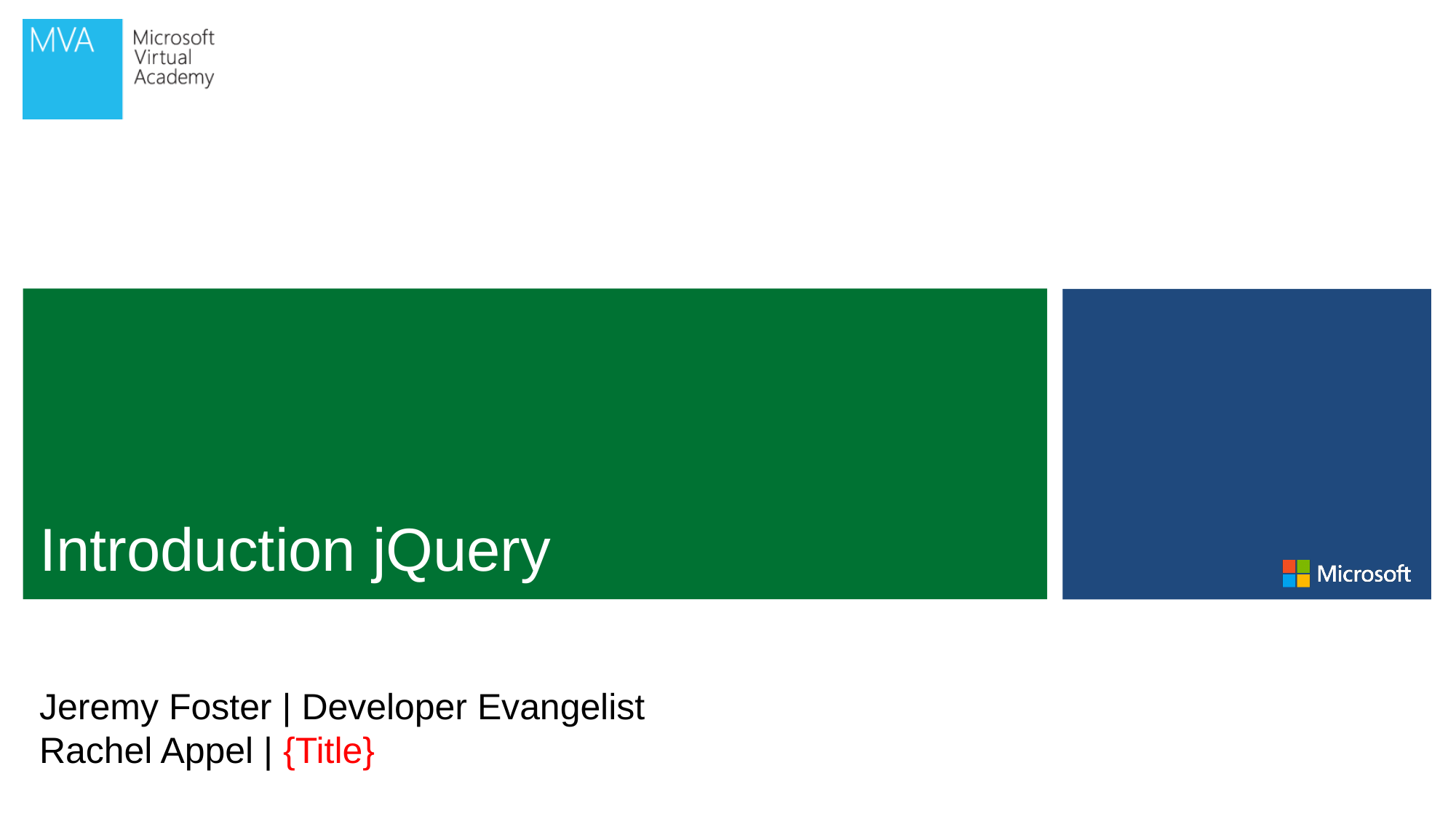

# Introduction jQuery
Jeremy Foster | Developer Evangelist
Rachel Appel | {Title}